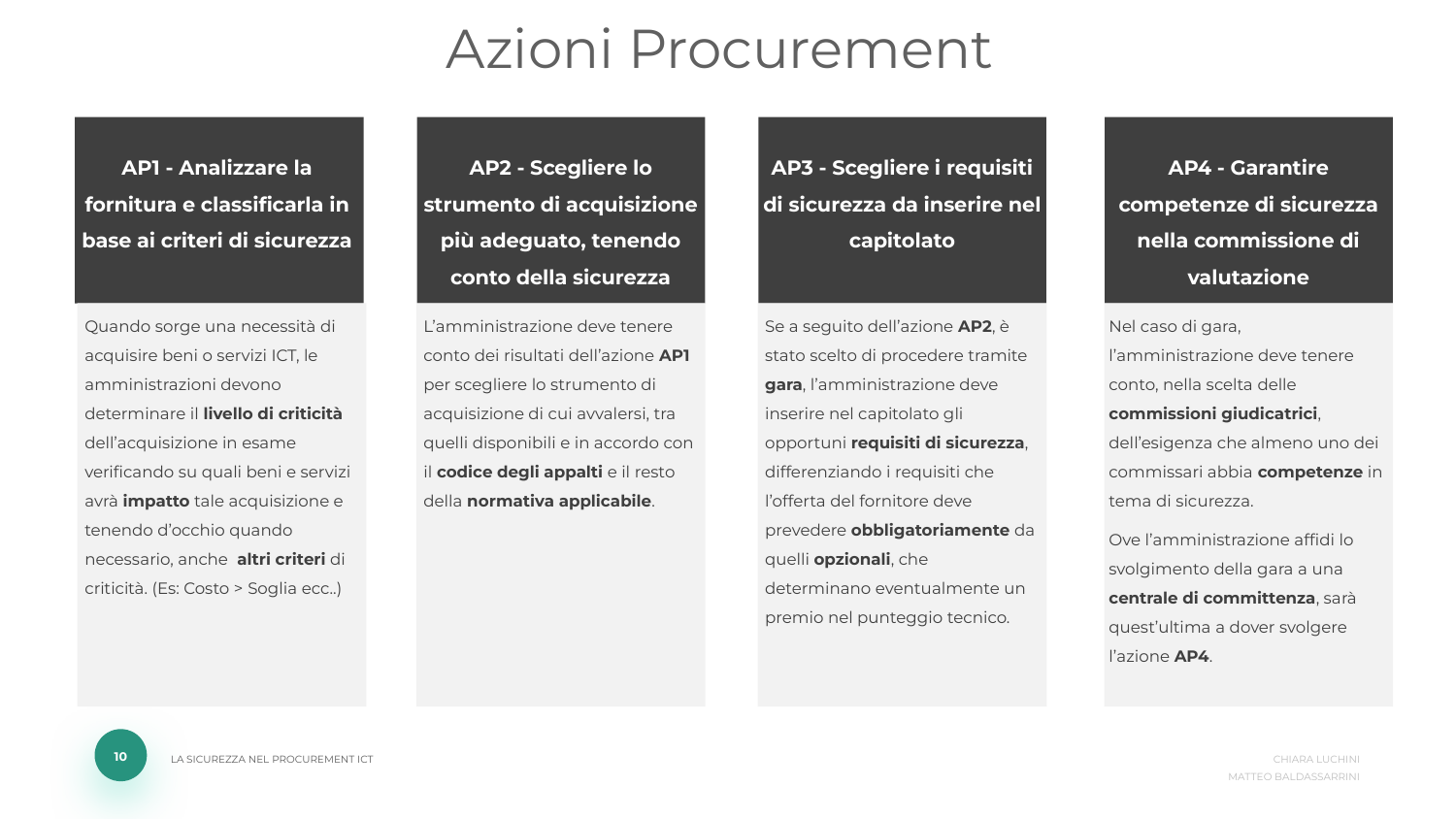

Azioni Procurement

AP1 - Analizzare la fornitura e classificarla in base ai criteri di sicurezza

AP2 - Scegliere lo strumento di acquisizione più adeguato, tenendo conto della sicurezza

AP3 - Scegliere i requisiti di sicurezza da inserire nel capitolato

AP4 - Garantire competenze di sicurezza nella commissione di valutazione

Quando sorge una necessità di acquisire beni o servizi ICT, le amministrazioni devono determinare il livello di criticità dell’acquisizione in esame verificando su quali beni e servizi avrà impatto tale acquisizione e tenendo d’occhio quando necessario, anche  altri criteri di criticità. (Es: Costo > Soglia ecc..)
L’amministrazione deve tenere conto dei risultati dell’azione AP1 per scegliere lo strumento di acquisizione di cui avvalersi, tra quelli disponibili e in accordo con il codice degli appalti e il resto della normativa applicabile.
Se a seguito dell’azione AP2, è stato scelto di procedere tramite gara, l’amministrazione deve inserire nel capitolato gli opportuni requisiti di sicurezza, differenziando i requisiti che l’offerta del fornitore deve prevedere obbligatoriamente da quelli opzionali, che determinano eventualmente un premio nel punteggio tecnico.

Nel caso di gara, l’amministrazione deve tenere conto, nella scelta delle commissioni giudicatrici, dell’esigenza che almeno uno dei commissari abbia competenze in tema di sicurezza.
Ove l’amministrazione affidi lo svolgimento della gara a una centrale di committenza, sarà quest’ultima a dover svolgere l’azione AP4.